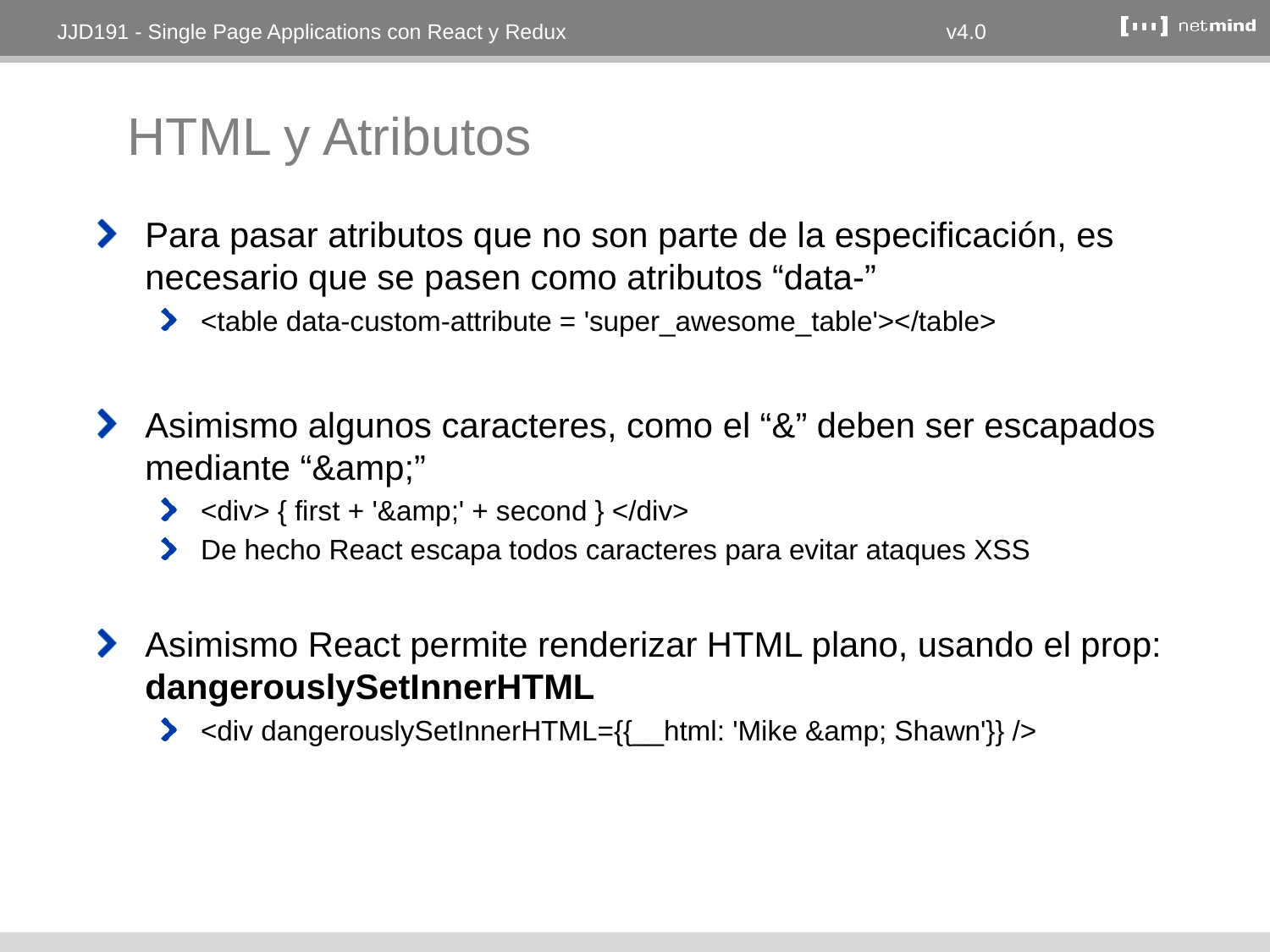

# HTML y Atributos
Para pasar atributos que no son parte de la especificación, es necesario que se pasen como atributos “data-”
<table data-custom-attribute = 'super_awesome_table'></table>

Asimismo algunos caracteres, como el “&” deben ser escapados mediante “&amp;”
<div> { first + '&amp;' + second } </div>
De hecho React escapa todos caracteres para evitar ataques XSS

Asimismo React permite renderizar HTML plano, usando el prop: dangerouslySetInnerHTML
<div dangerouslySetInnerHTML={{__html: 'Mike &amp; Shawn'}} />